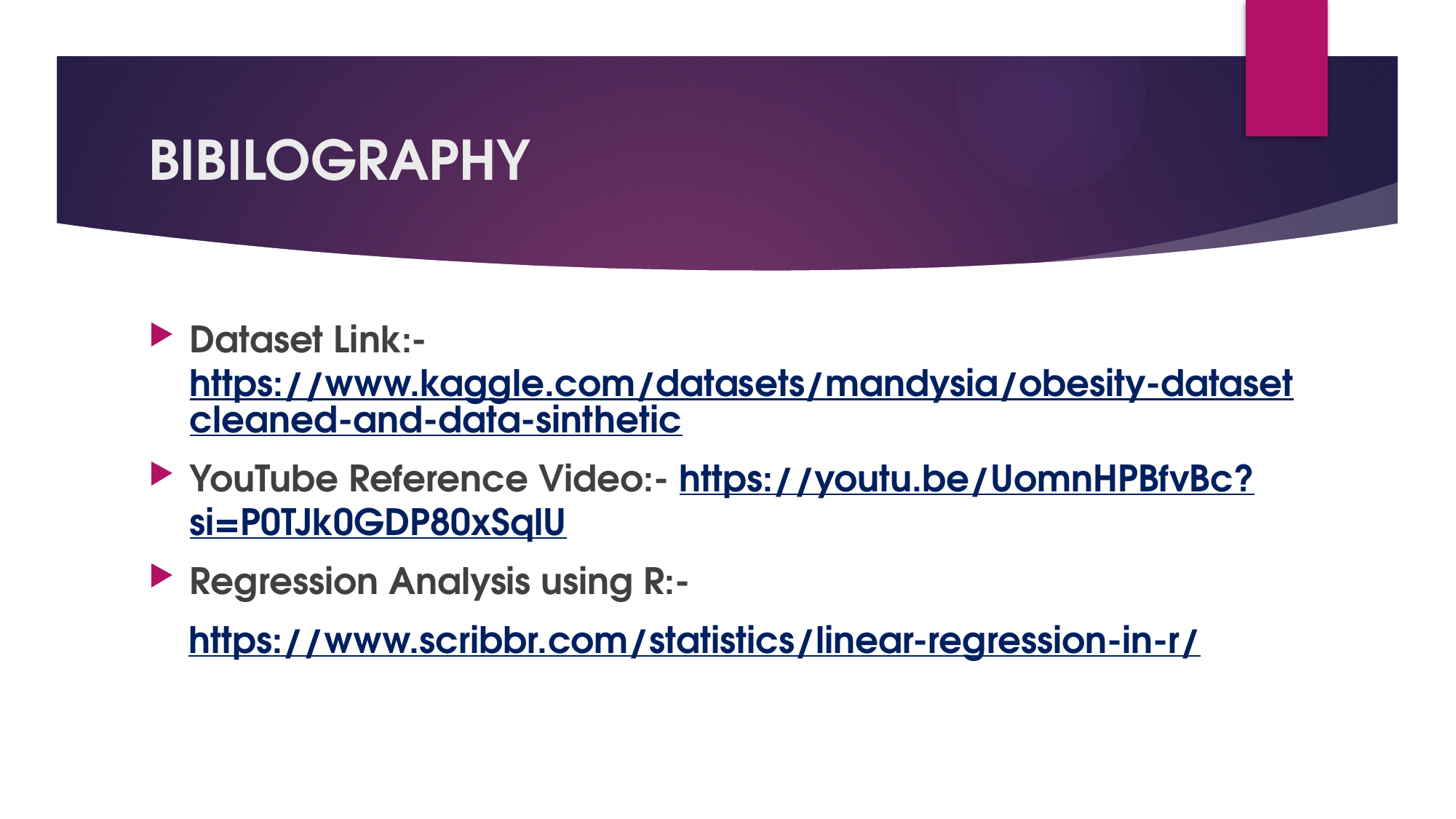

# BIBILOGRAPHY
Dataset Link:-https://www.kaggle.com/datasets/mandysia/obesity-datasetcleaned-and-data-sinthetic
YouTube Reference Video:- https://youtu.be/UomnHPBfvBc?si=P0TJk0GDP80xSqlU
Regression Analysis using R:-
    https://www.scribbr.com/statistics/linear-regression-in-r/